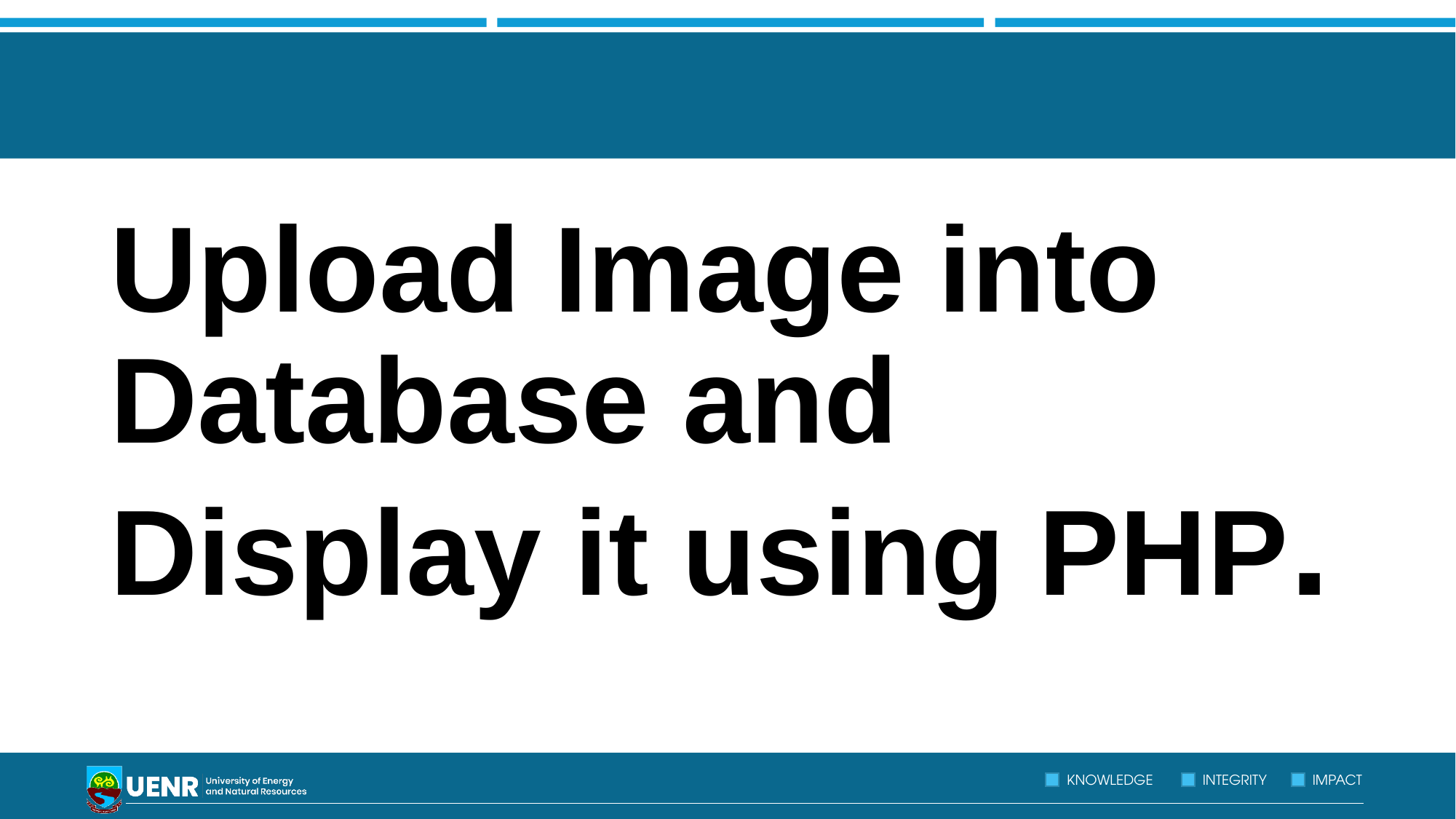

#
Upload Image into Database and Display it using PHP.